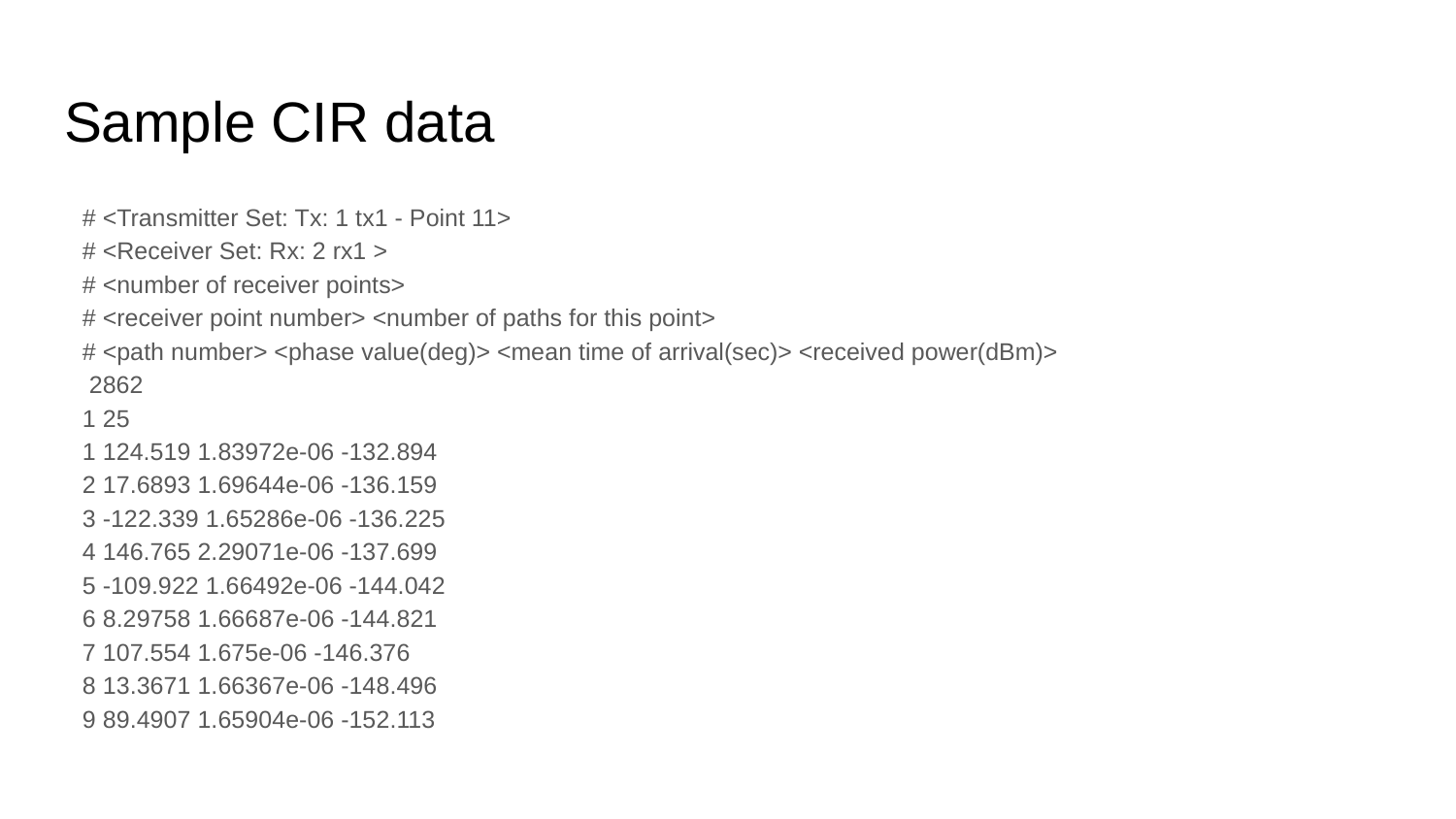

# Sample CIR data
# <Transmitter Set: Tx: 1 tx1 - Point 11>
# <Receiver Set: Rx: 2 rx1 >
# <number of receiver points>
# <receiver point number> <number of paths for this point>
# <path number> <phase value(deg)> <mean time of arrival(sec)> <received power(dBm)>
 2862
1 25
1 124.519 1.83972e-06 -132.894
2 17.6893 1.69644e-06 -136.159
3 -122.339 1.65286e-06 -136.225
4 146.765 2.29071e-06 -137.699
5 -109.922 1.66492e-06 -144.042
6 8.29758 1.66687e-06 -144.821
7 107.554 1.675e-06 -146.376
8 13.3671 1.66367e-06 -148.496
9 89.4907 1.65904e-06 -152.113